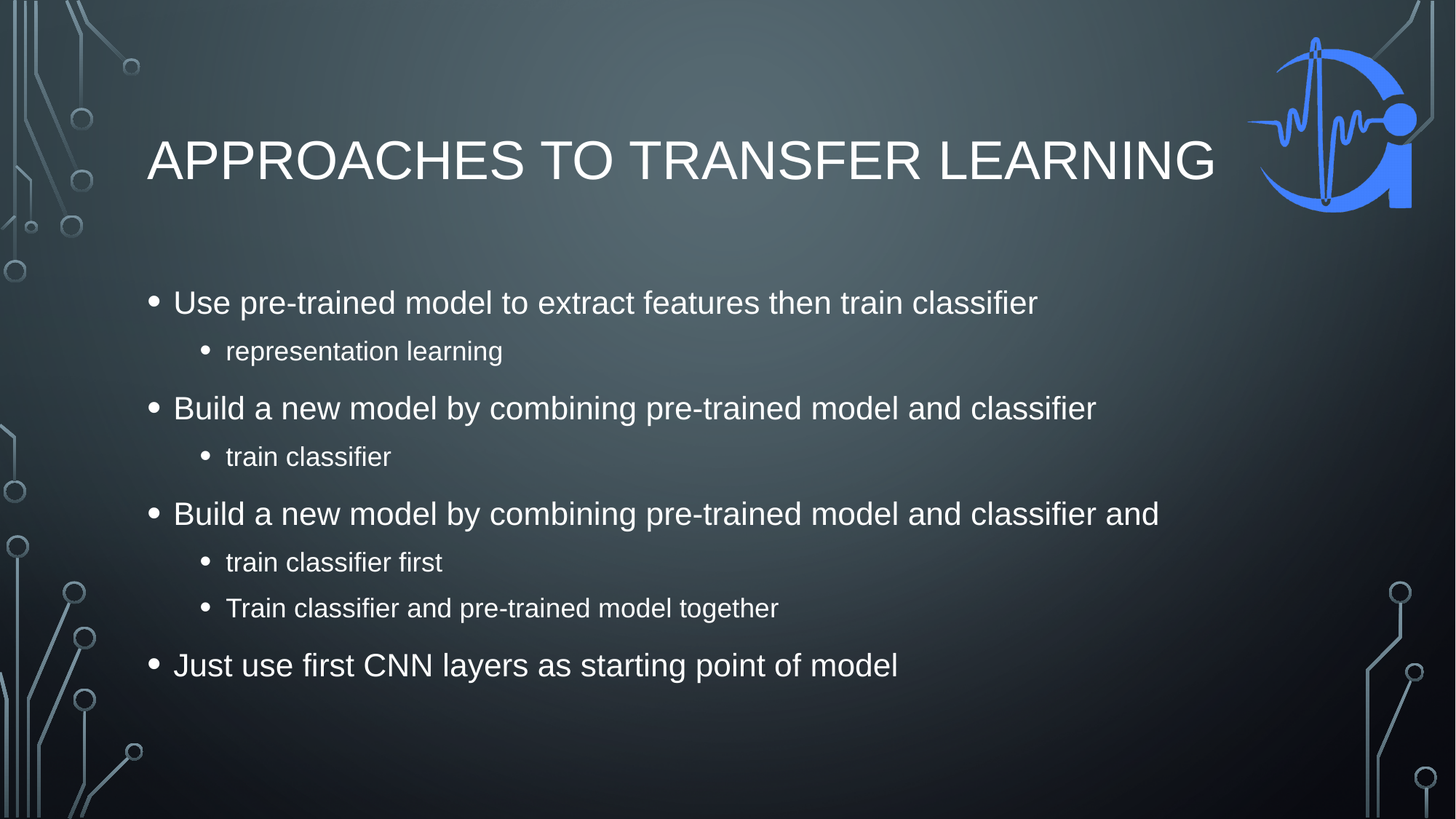

# Approaches to transfer learning
Use pre-trained model to extract features then train classifier
representation learning
Build a new model by combining pre-trained model and classifier
train classifier
Build a new model by combining pre-trained model and classifier and
train classifier first
Train classifier and pre-trained model together
Just use first CNN layers as starting point of model